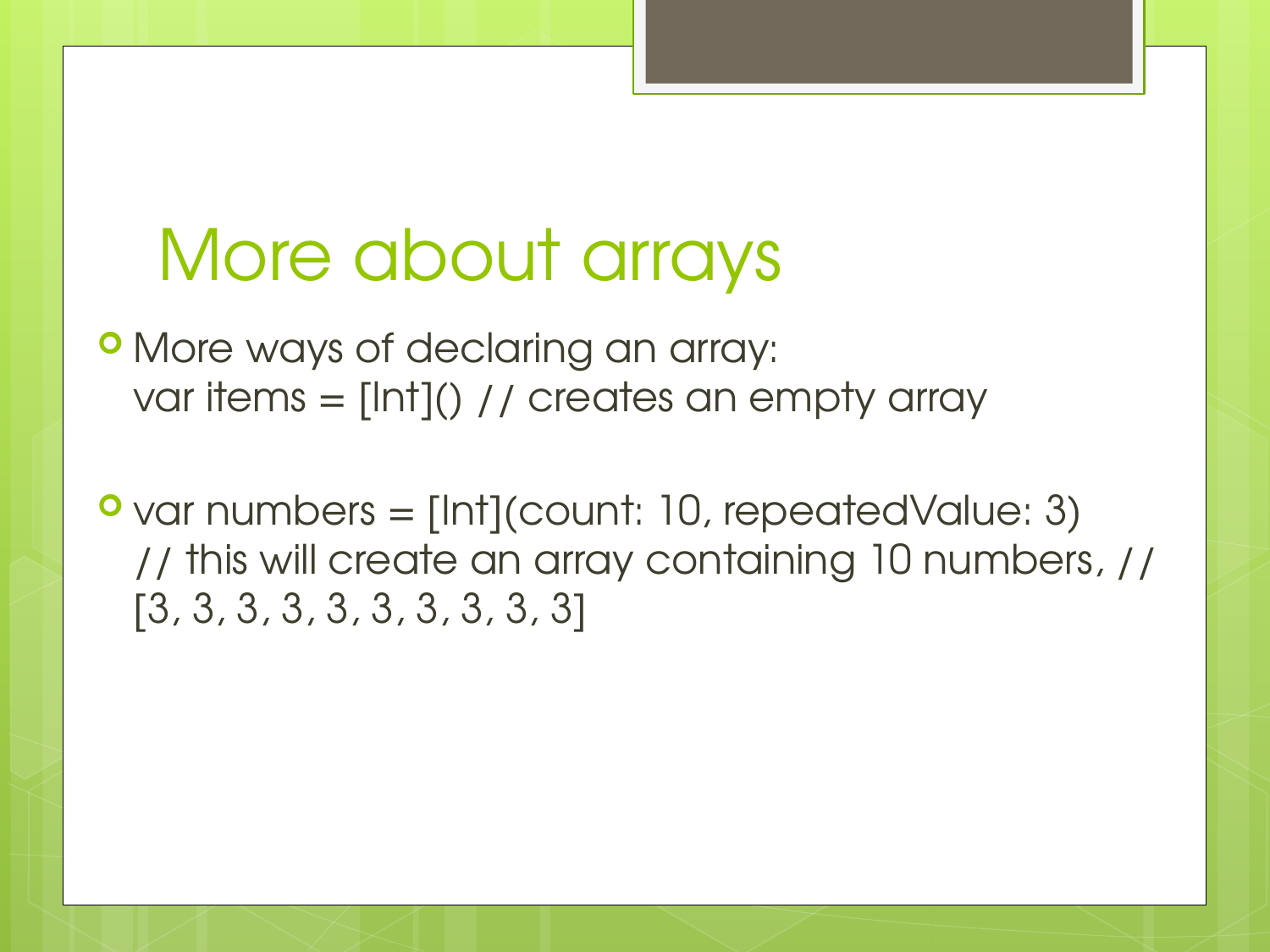

# More about arrays
More ways of declaring an array:
var items = [Int]() // creates an empty array

var numbers = [Int](count: 10, repeatedValue: 3)
// this will create an array containing 10 numbers, // [3, 3, 3, 3, 3, 3, 3, 3, 3, 3]